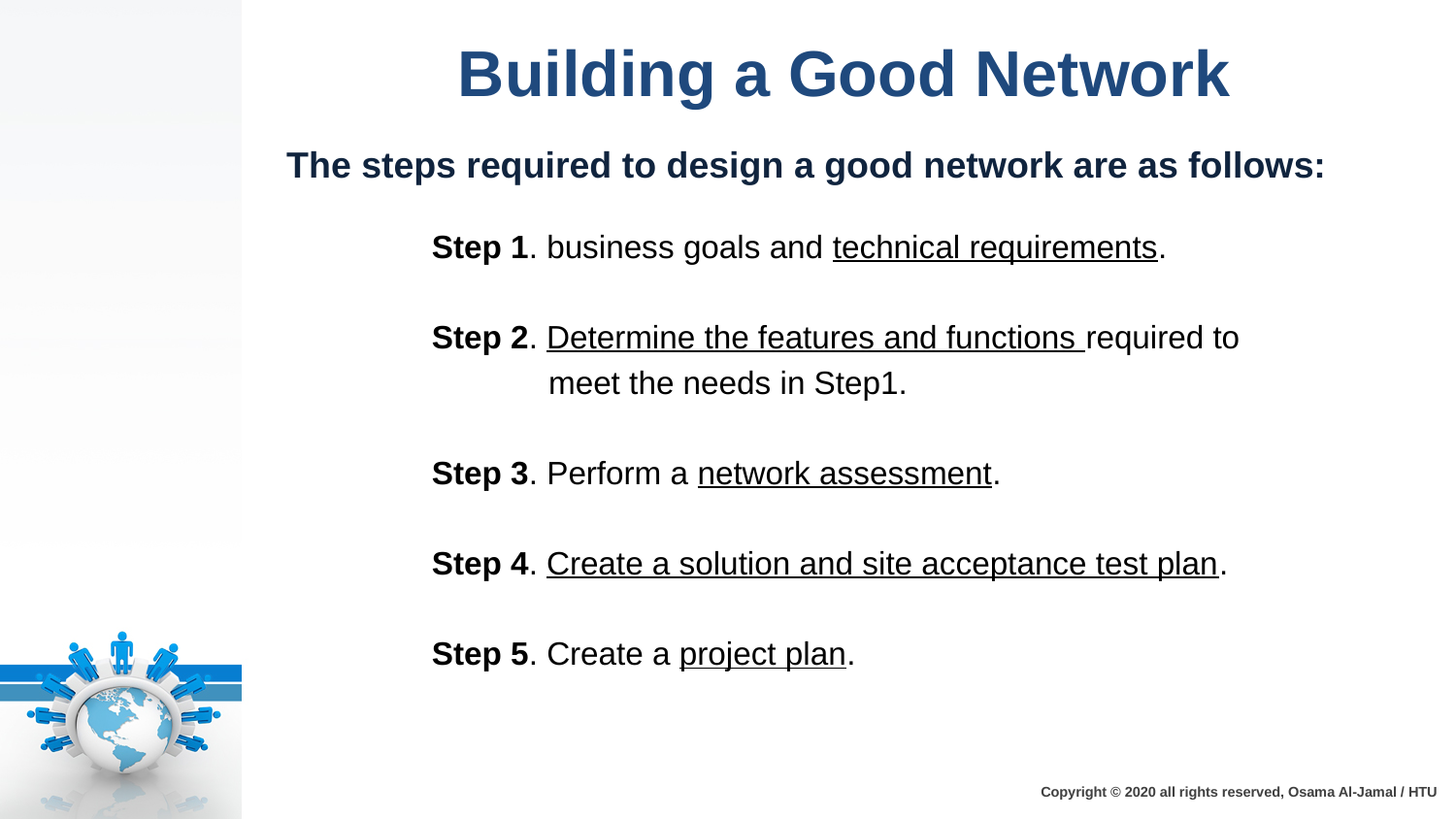

# Building a Good Network
The steps required to design a good network are as follows:
Step 1. business goals and technical requirements.

Step 2. Determine the features and functions required to
             meet the needs in Step1.

Step 3. Perform a network assessment.

Step 4. Create a solution and site acceptance test plan.

Step 5. Create a project plan.
Copyright © 2020 all rights reserved, Osama Al-Jamal / HTU